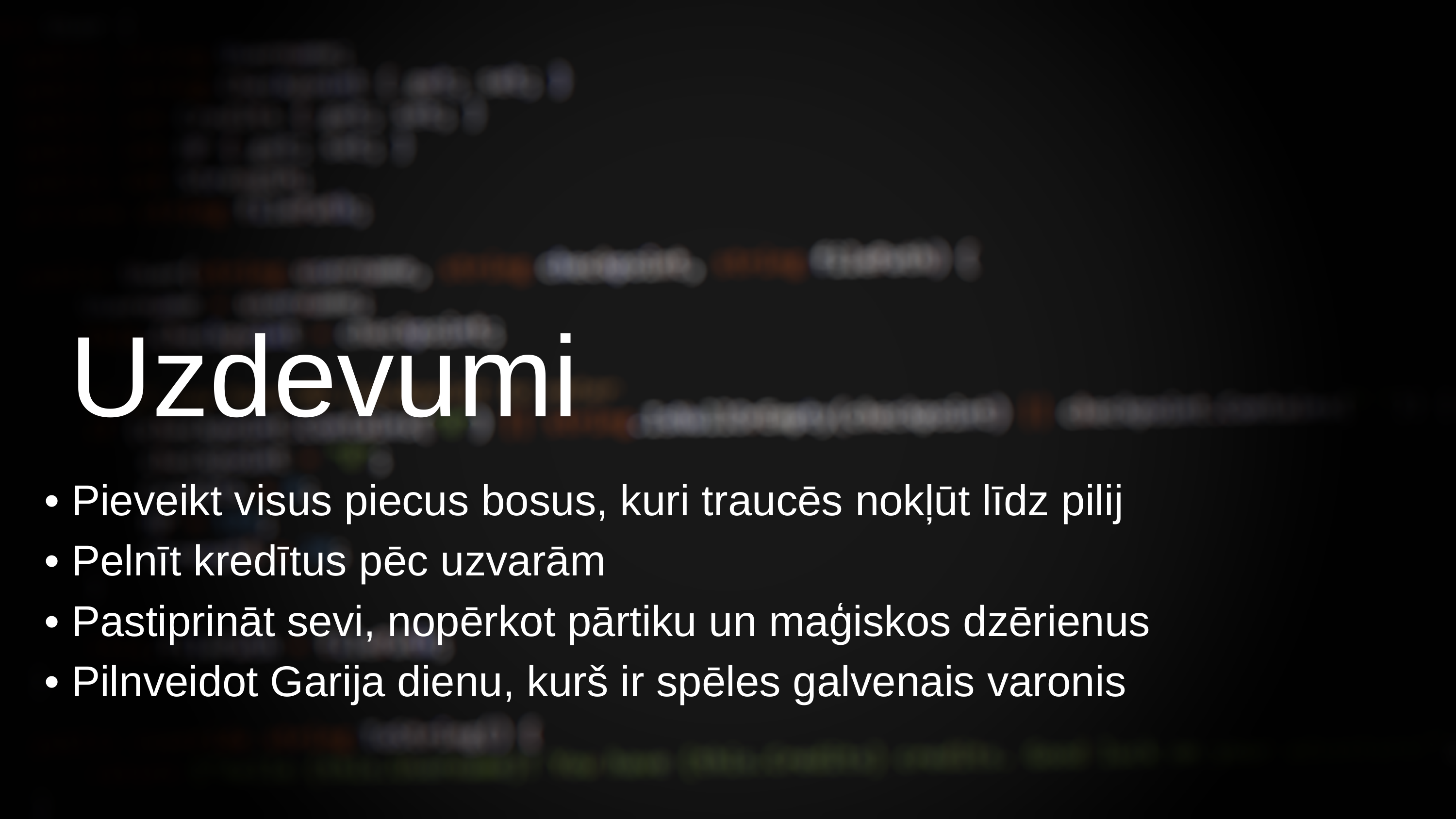

Uzdevumi
• Pieveikt visus piecus bosus, kuri traucēs nokļūt līdz pilij
• Pelnīt kredītus pēc uzvarām
• Pastiprināt sevi, nopērkot pārtiku un maģiskos dzērienus
• Pilnveidot Garija dienu, kurš ir spēles galvenais varonis